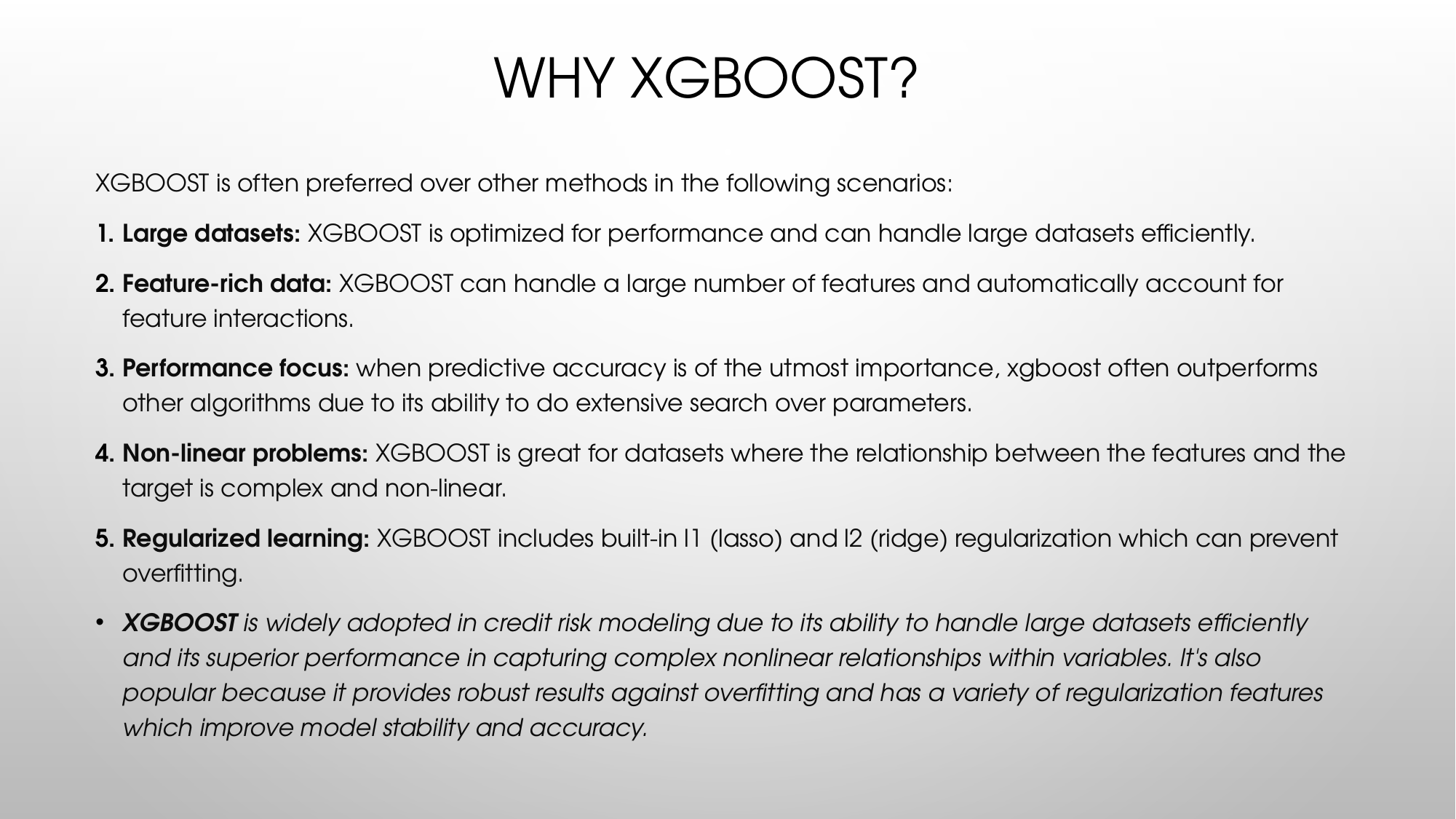

# Why XGBOOST?
XGBOOST is often preferred over other methods in the following scenarios:
Large datasets: XGBOOST is optimized for performance and can handle large datasets efficiently.
Feature-rich data: XGBOOST can handle a large number of features and automatically account for feature interactions.
Performance focus: when predictive accuracy is of the utmost importance, xgboost often outperforms other algorithms due to its ability to do extensive search over parameters.
Non-linear problems: XGBOOST is great for datasets where the relationship between the features and the target is complex and non-linear.
Regularized learning: XGBOOST includes built-in l1 (lasso) and l2 (ridge) regularization which can prevent overfitting.
XGBOOST is widely adopted in credit risk modeling due to its ability to handle large datasets efficiently and its superior performance in capturing complex nonlinear relationships within variables. It's also popular because it provides robust results against overfitting and has a variety of regularization features which improve model stability and accuracy.